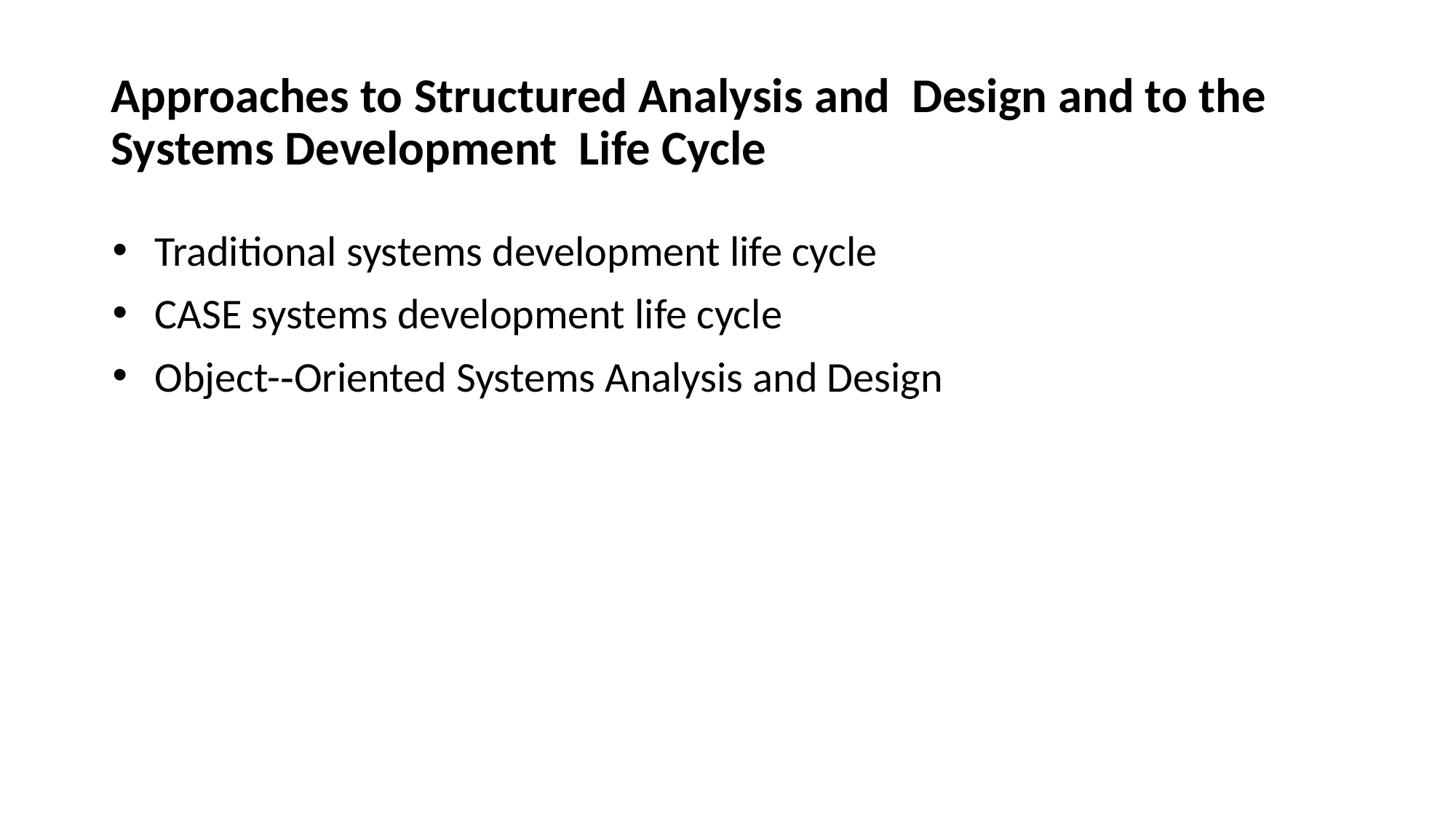

# Approaches to Structured Analysis and  Design and to the Systems Development  Life Cycle
Traditional systems development life cycle
CASE systems development life cycle
Object-­‐Oriented Systems Analysis and Design